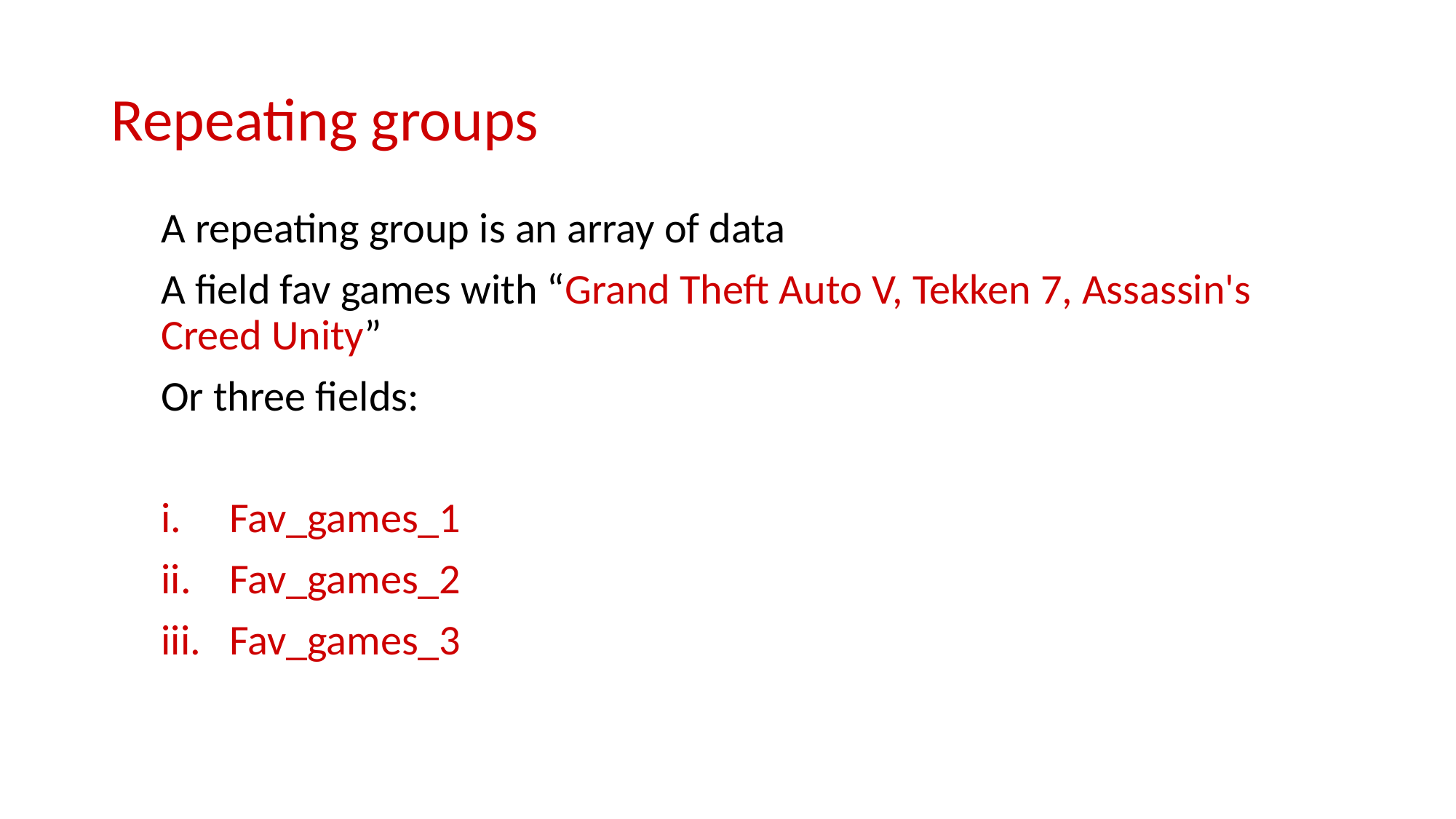

# Repeating groups
A repeating group is an array of data
A field fav games with “Grand Theft Auto V, Tekken 7, Assassin's Creed Unity”
Or three fields:

Fav_games_1
Fav_games_2
Fav_games_3